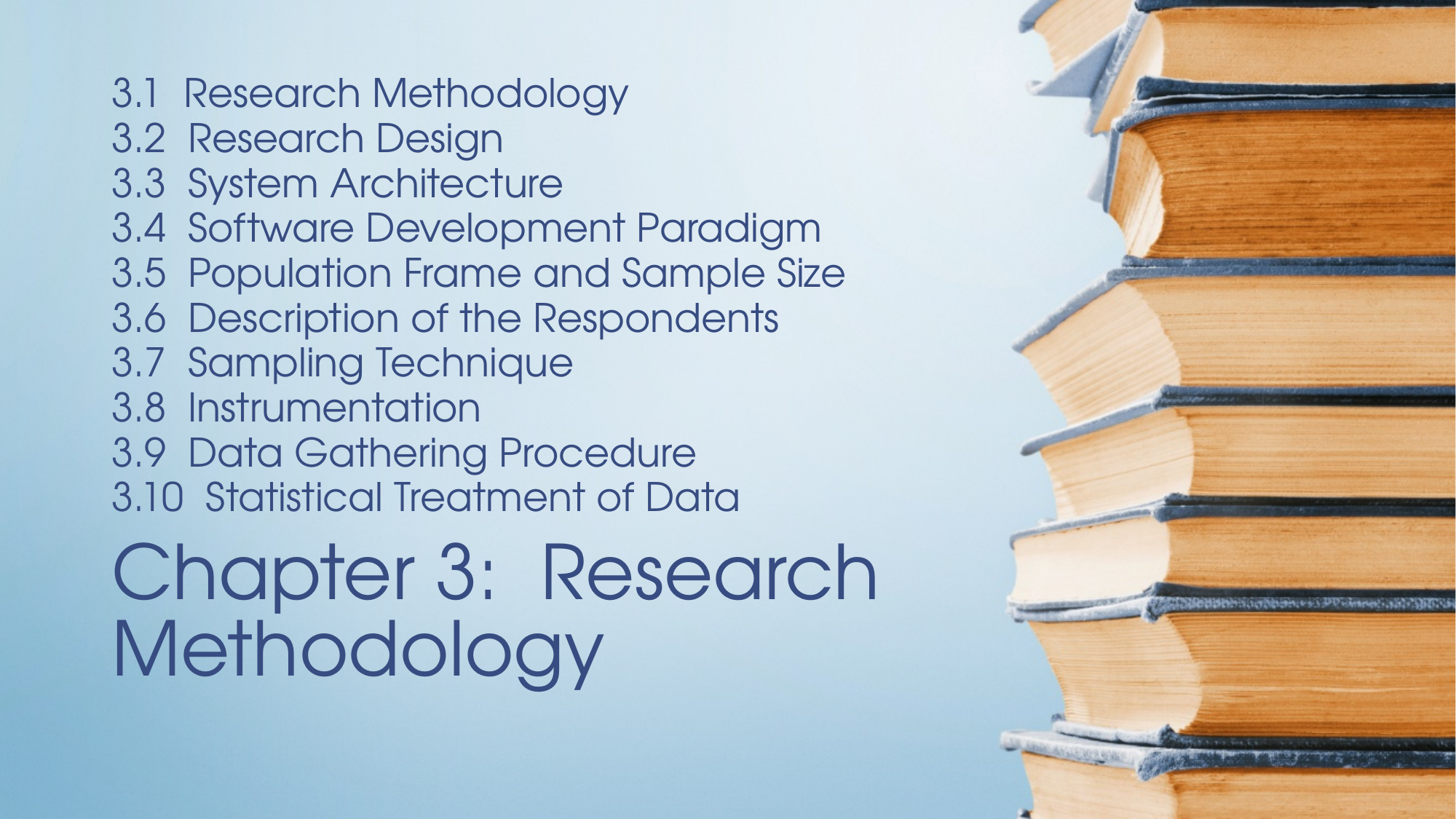

3.1  Research Methodology
3.2  Research Design
3.3  System Architecture
3.4  Software Development Paradigm
3.5  Population Frame and Sample Size
3.6  Description of the Respondents
3.7  Sampling Technique
3.8  Instrumentation
3.9  Data Gathering Procedure
3.10  Statistical Treatment of Data
# Chapter 3:  Research Methodology